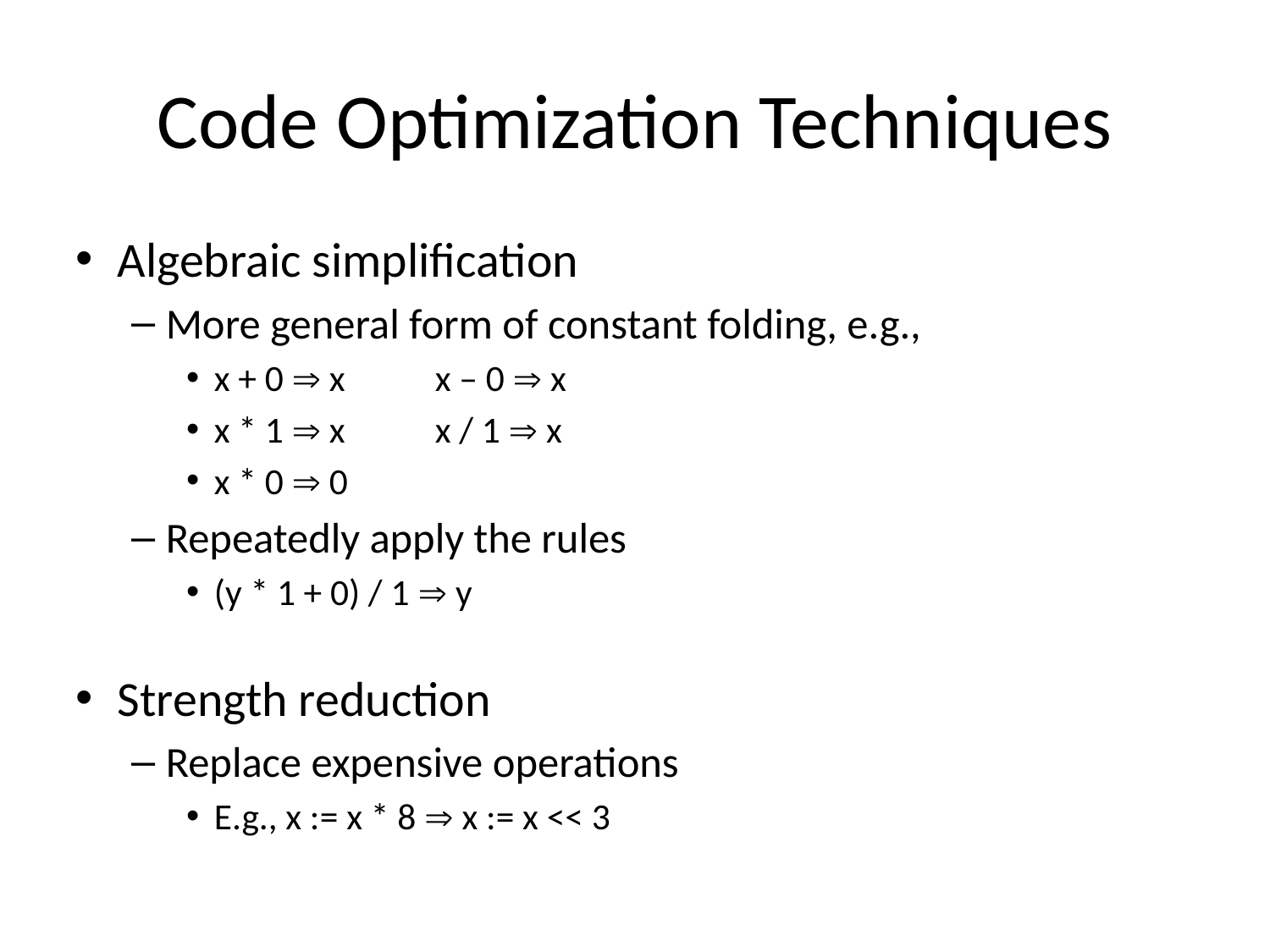

Code Optimization Techniques
Algebraic simplification
More general form of constant folding, e.g.,
x + 0 ⇒ x	x – 0 ⇒ x
x * 1 ⇒ x	x / 1 ⇒ x
x * 0 ⇒ 0
Repeatedly apply the rules
(y * 1 + 0) / 1 ⇒ y

Strength reduction
Replace expensive operations
E.g., x := x * 8 ⇒ x := x << 3